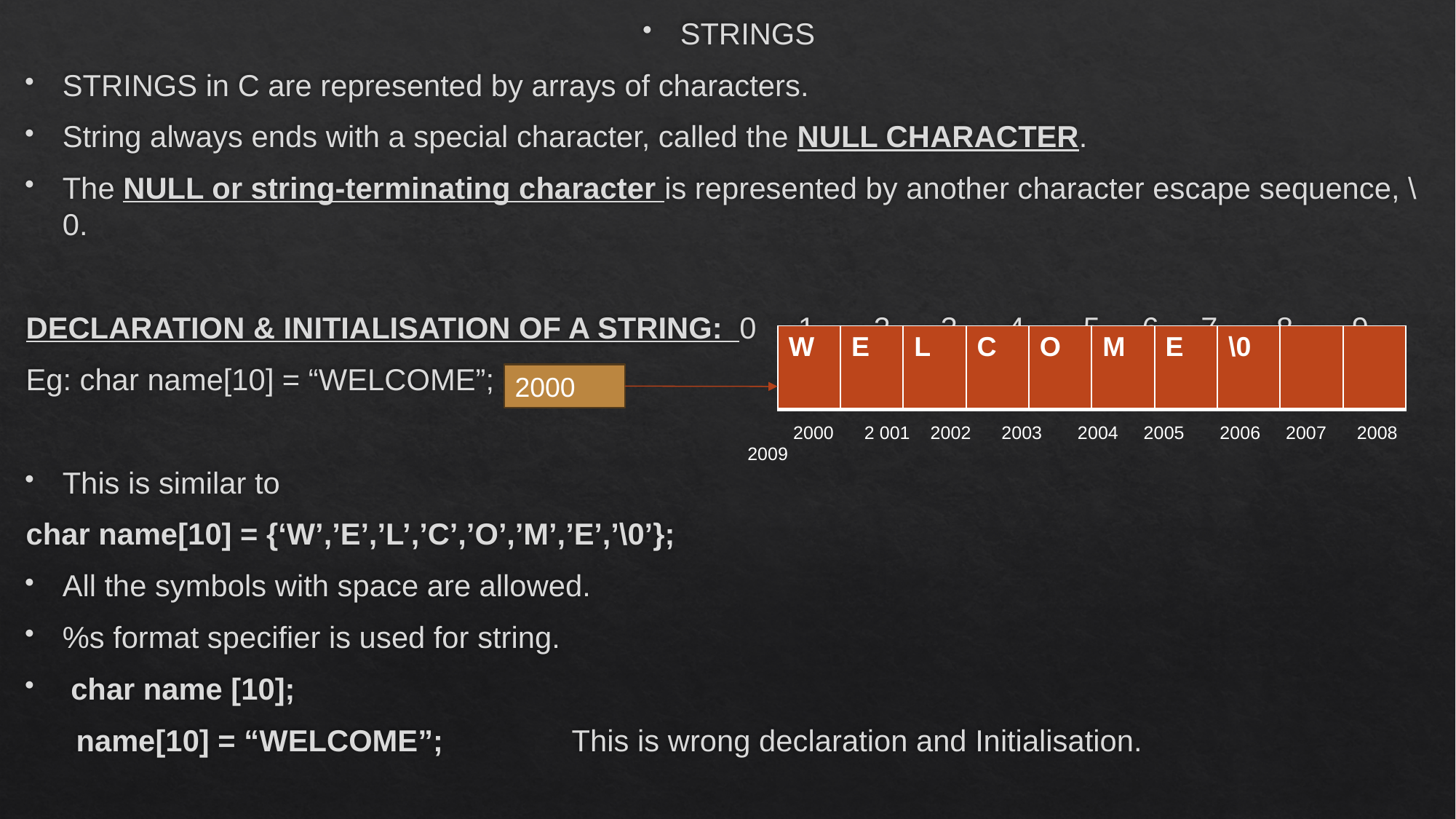

STRINGS
STRINGS in C are represented by arrays of characters.
String always ends with a special character, called the NULL CHARACTER.
The NULL or string-terminating character is represented by another character escape sequence, \0.

DECLARATION & INITIALISATION OF A STRING:  0     1       2      3      4       5     6     7       8       9
Eg: char name[10] = “WELCOME”;   name

This is similar to
char name[10] = {‘W’,’E’,’L’,’C’,’O’,’M’,’E’,’\0’};
All the symbols with space are allowed.
%s format specifier is used for string.
 char name [10];
      name[10] = “WELCOME”;		This is wrong declaration and Initialisation.
| W | E | L | C | O | M | E | \0 |  |  |
| --- | --- | --- | --- | --- | --- | --- | --- | --- | --- |
2000
         2000      2 001    2002      2003       2004     2005       2006     2007      2008     2009